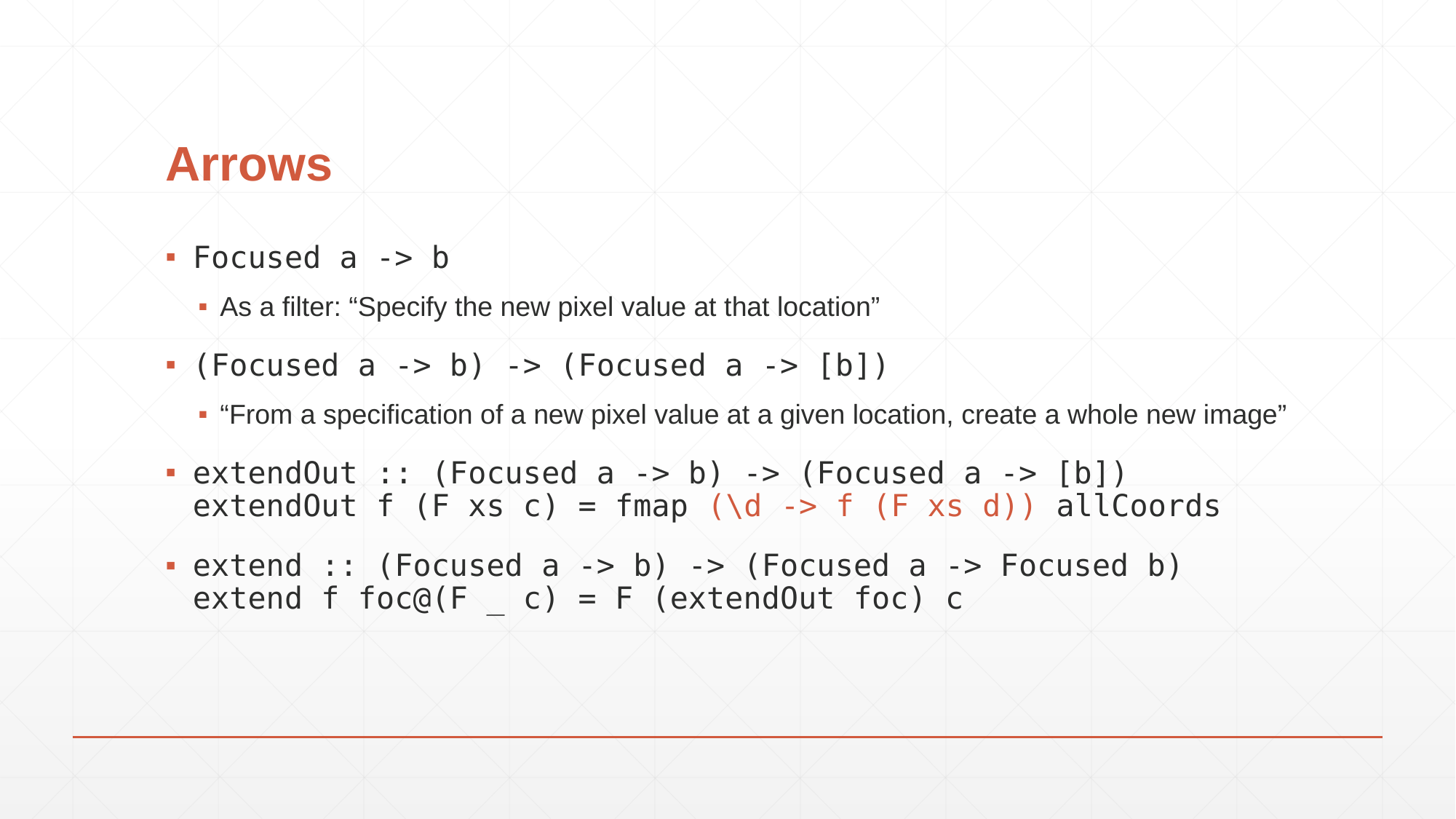

# Arrows
Focused a -> b
As a filter: “Specify the new pixel value at that location”
(Focused a -> b) -> (Focused a -> [b])
“From a specification of a new pixel value at a given location, create a whole new image”
extendOut :: (Focused a -> b) -> (Focused a -> [b])
extendOut f (F xs c) = fmap (\d -> f (F xs d)) allCoords
extend :: (Focused a -> b) -> (Focused a -> Focused b)
extend f foc@(F _ c) = F (extendOut foc) c